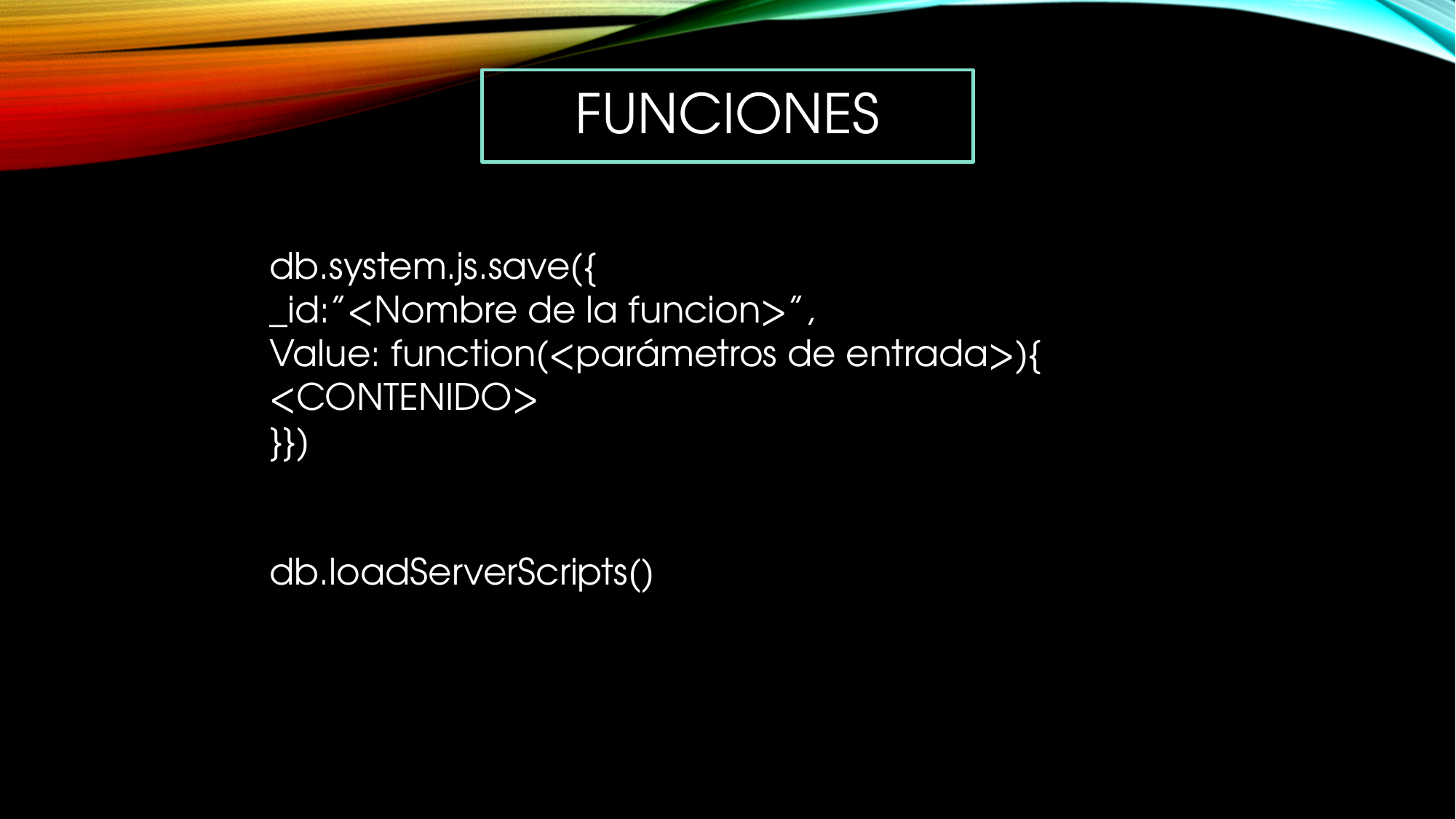

# Funciones
db.system.js.save({
_id:”<Nombre de la funcion>”,
Value: function(<parámetros de entrada>){
<CONTENIDO>
}})

db.loadServerScripts()